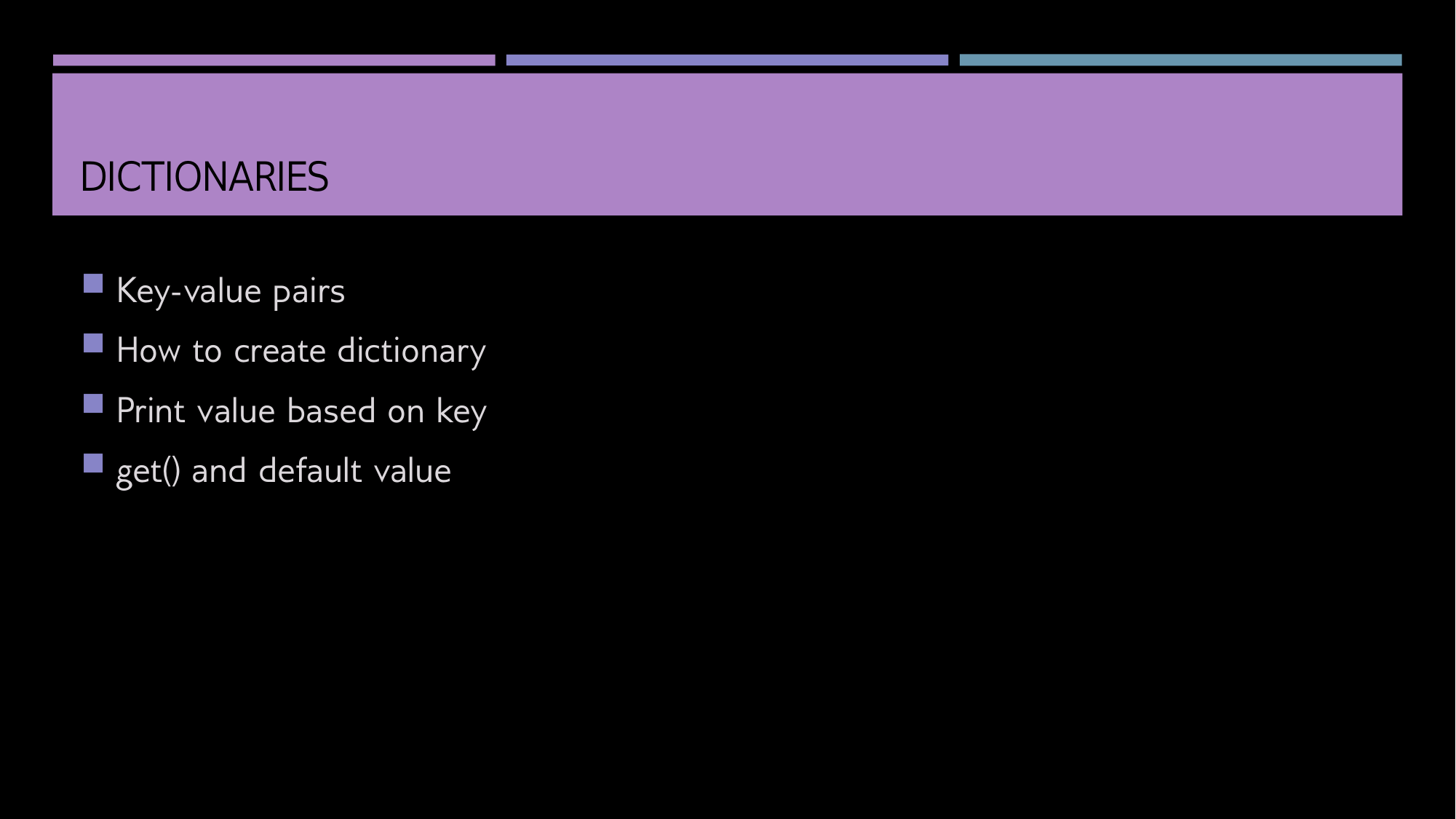

# Dictionaries
Key-value pairs
How to create dictionary
Print value based on key
get() and default value